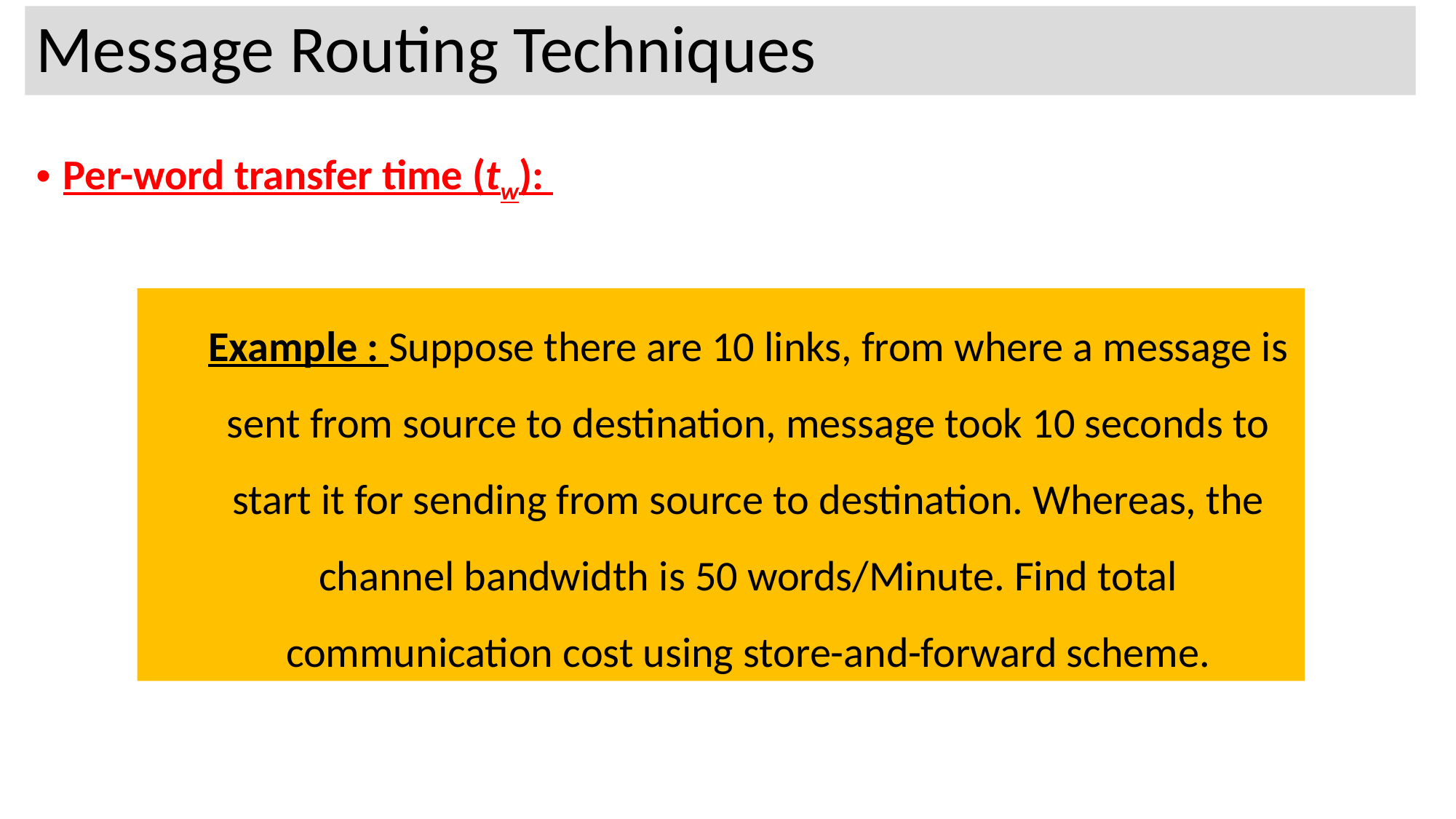

# Message Routing Techniques
Per-word transfer time (tw):

Example : Suppose there are 10 links, from where a message is sent from source to destination, message took 10 seconds to start it for sending from source to destination. Whereas, the channel bandwidth is 50 words/Minute. Find total communication cost using store-and-forward scheme.